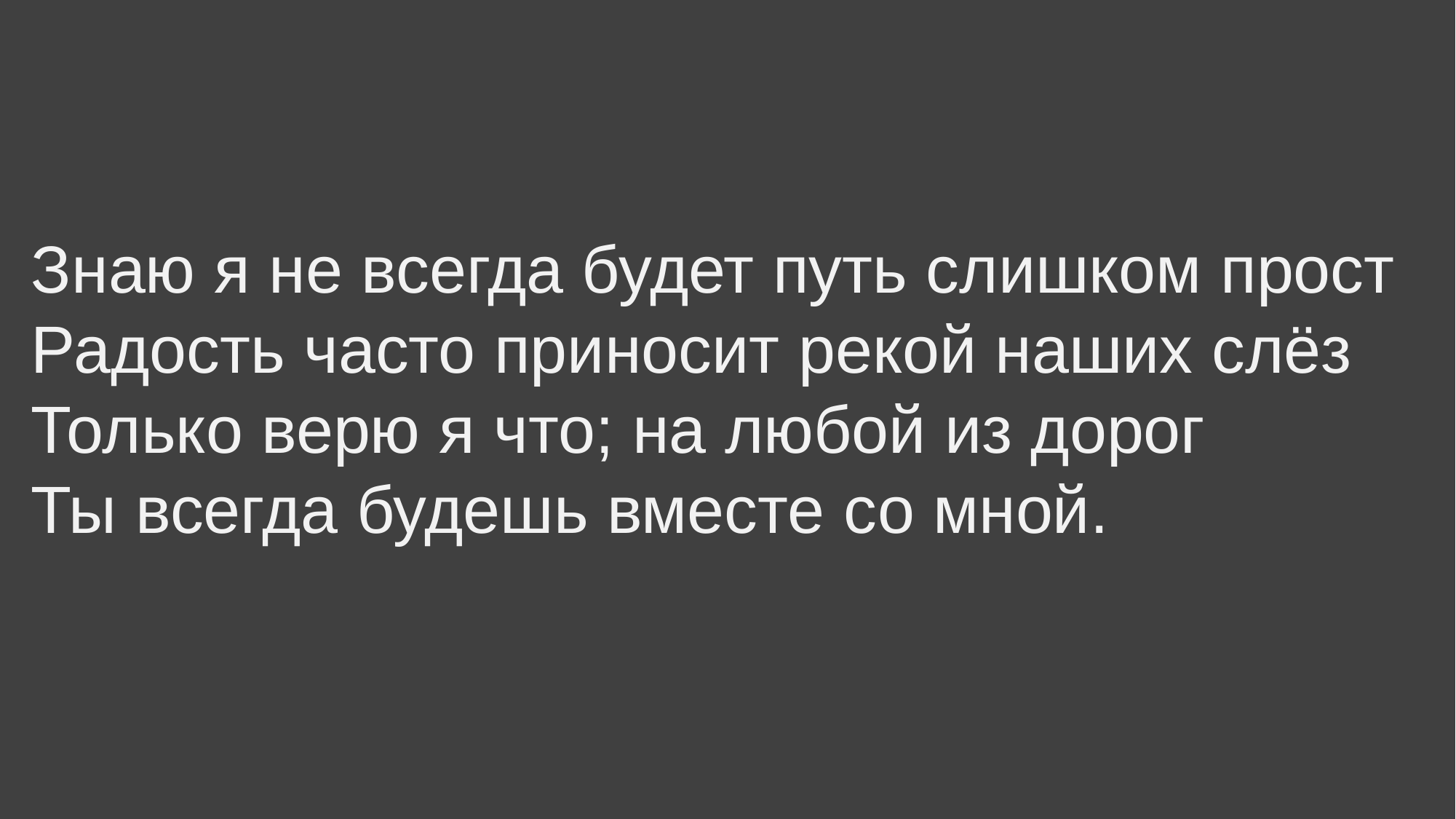

# Знаю я не всегда будет путь слишком прост Радость часто приносит рекой наших слёз Только верю я что; на любой из дорог Ты всегда будешь вместе со мной.